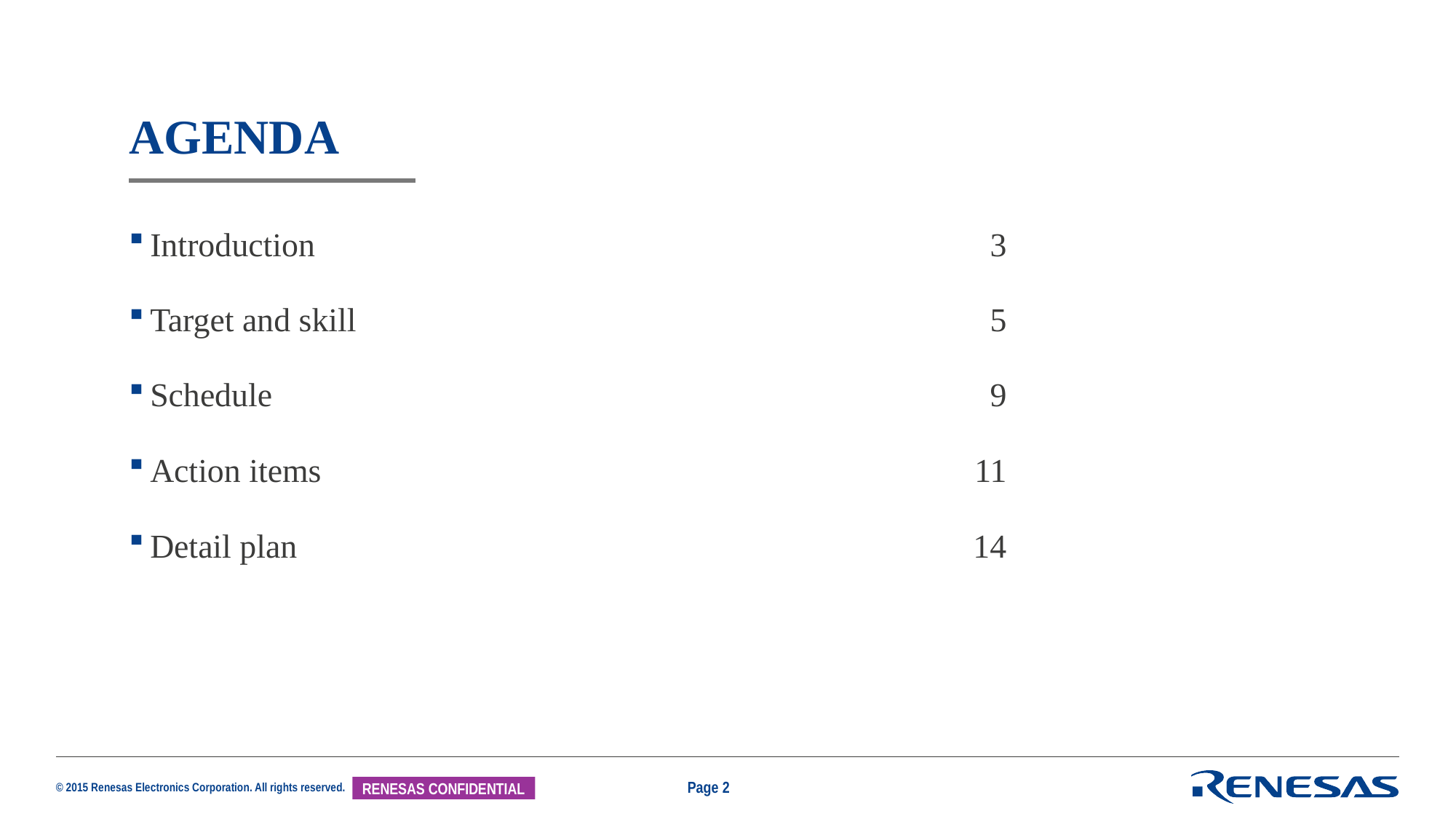

# Agenda
Introduction	3
Target and skill	5
Schedule	9
Action items 	 11
Detail plan	 14
Page 2